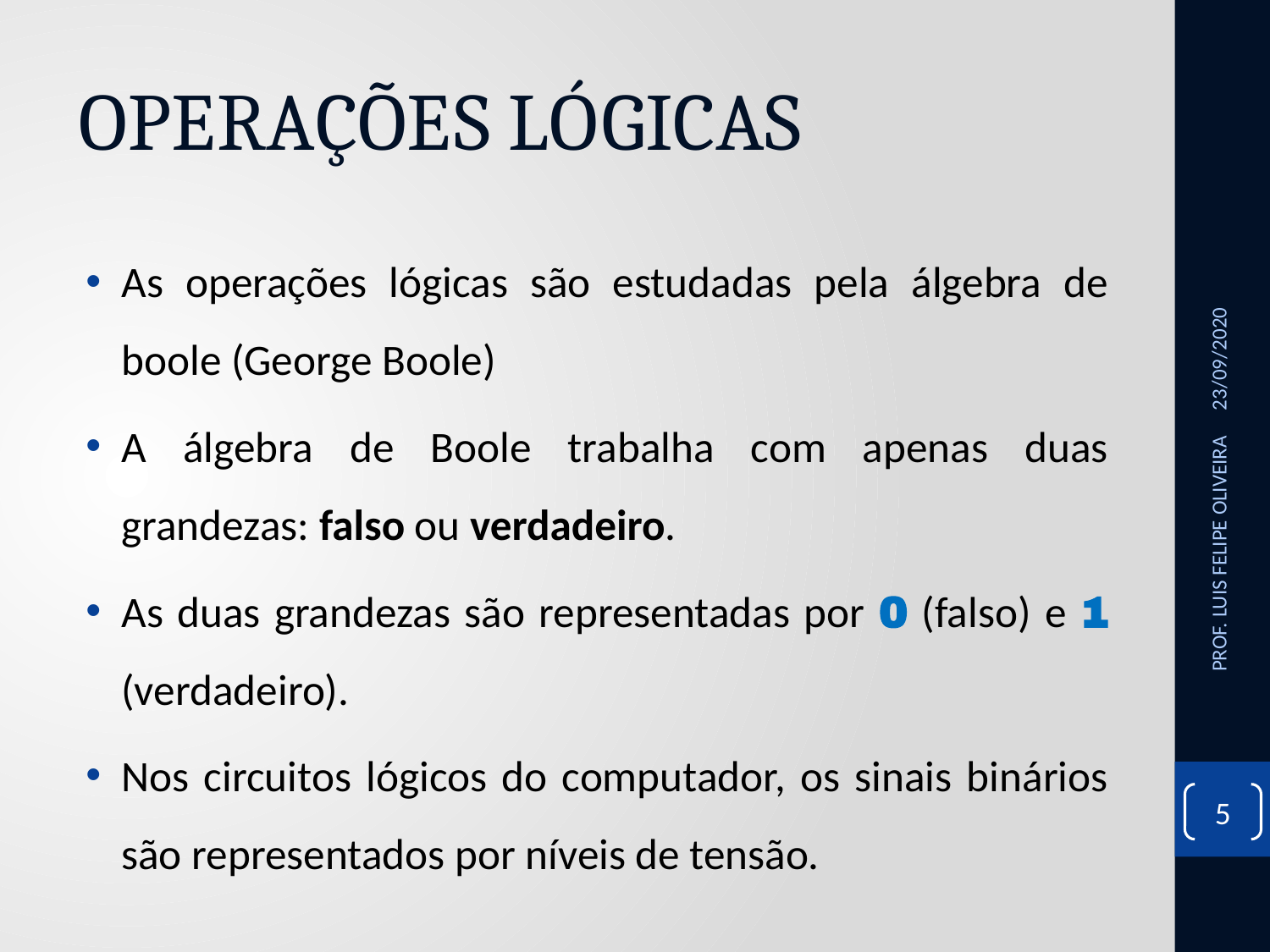

# OPERAÇÕES LÓGICAS
As operações lógicas são estudadas pela álgebra de boole (George Boole)
A álgebra de Boole trabalha com apenas duas grandezas: falso ou verdadeiro.
As duas grandezas são representadas por 0 (falso) e 1 (verdadeiro).
Nos circuitos lógicos do computador, os sinais binários são representados por níveis de tensão.

23/09/2020
PROF. LUIS FELIPE OLIVEIRA
5